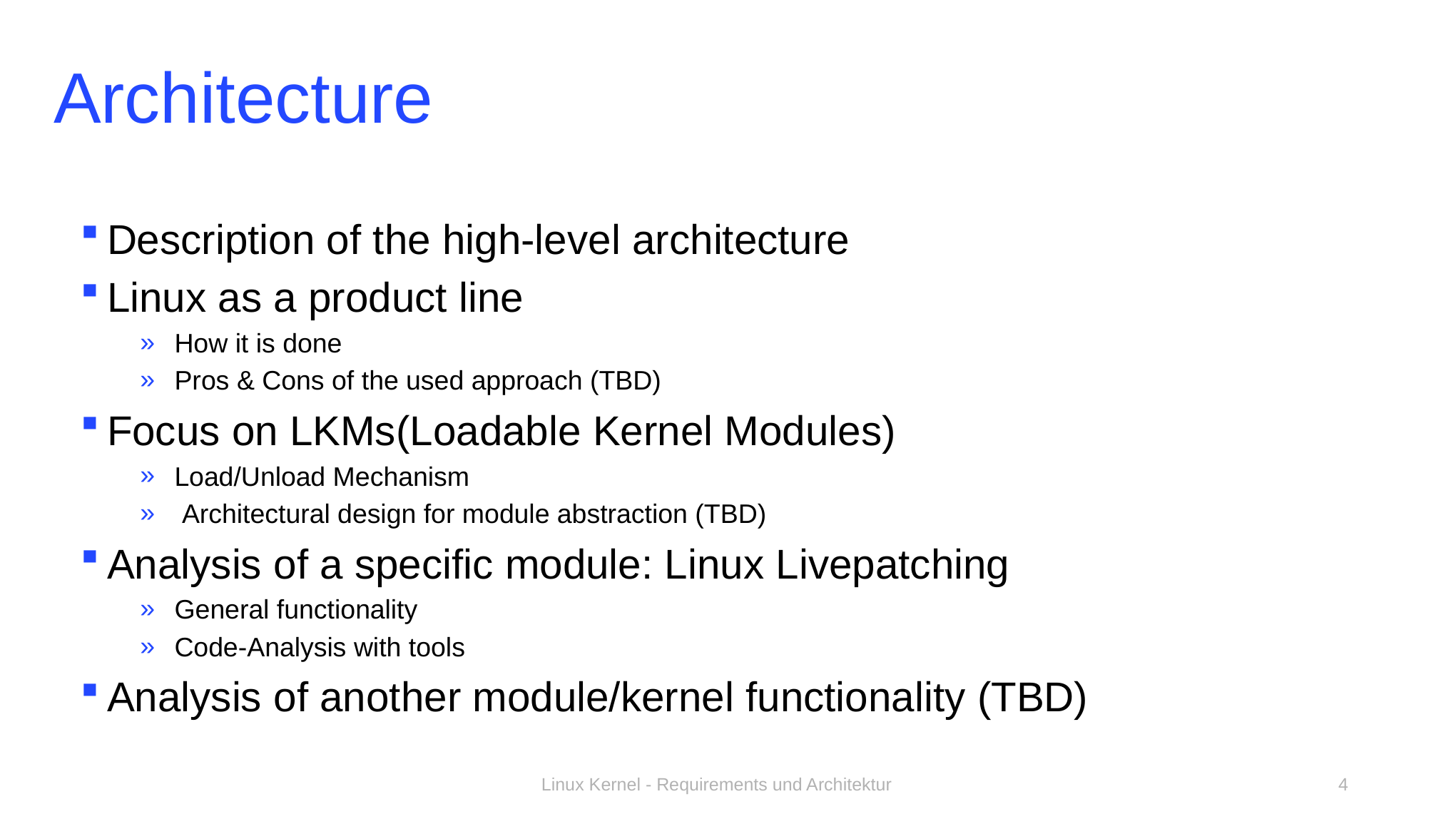

# Architecture
Description of the high-level architecture
Linux as a product line
How it is done
Pros & Cons of the used approach (TBD)
Focus on LKMs(Loadable Kernel Modules)
Load/Unload Mechanism
 Architectural design for module abstraction (TBD)
Analysis of a specific module: Linux Livepatching
General functionality
Code-Analysis with tools
Analysis of another module/kernel functionality (TBD)

Linux Kernel - Requirements und Architektur
4